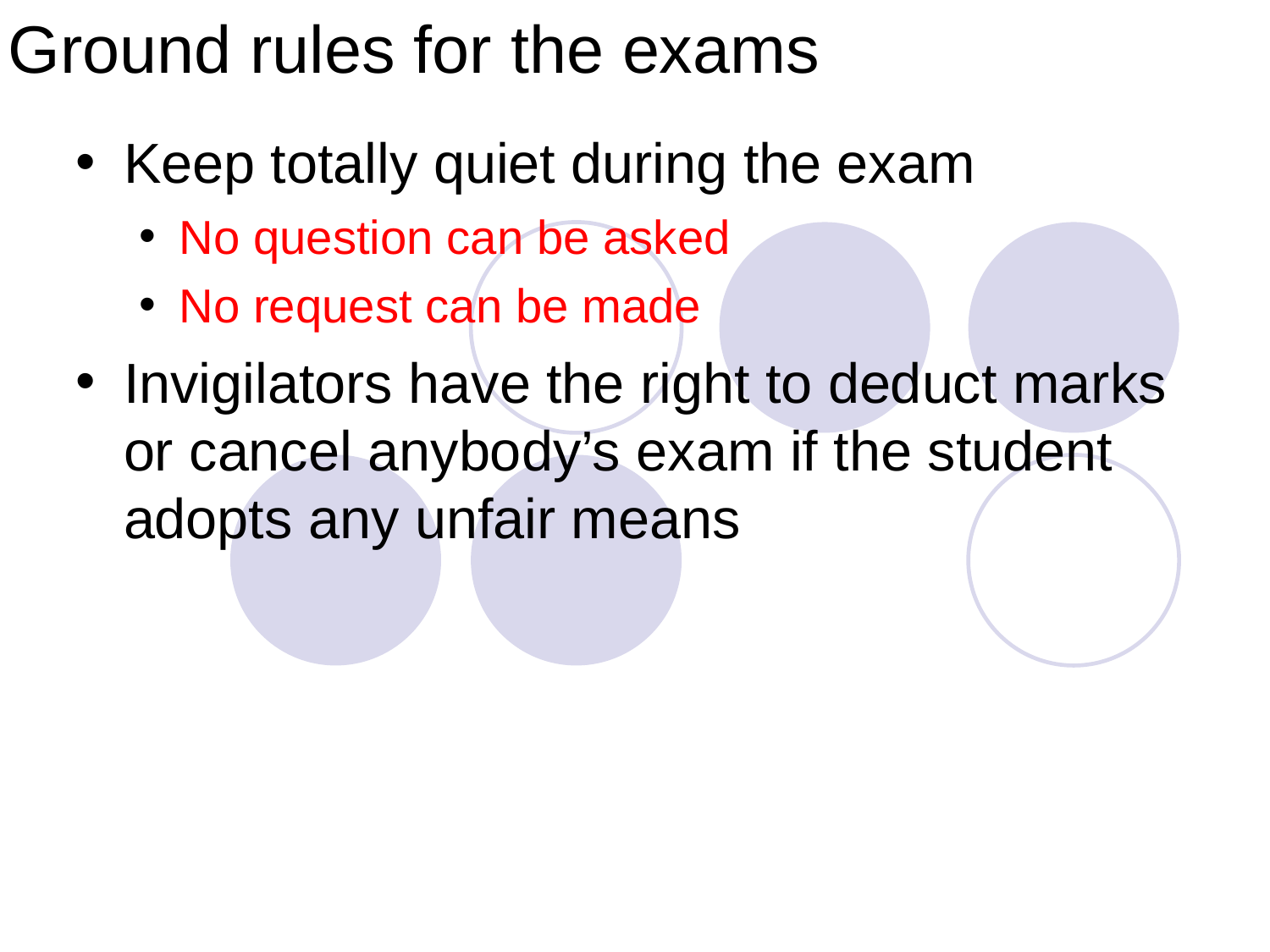

# Ground rules for the exams
Keep totally quiet during the exam
No question can be asked
No request can be made
Invigilators have the right to deduct marks or cancel anybody’s exam if the student adopts any unfair means